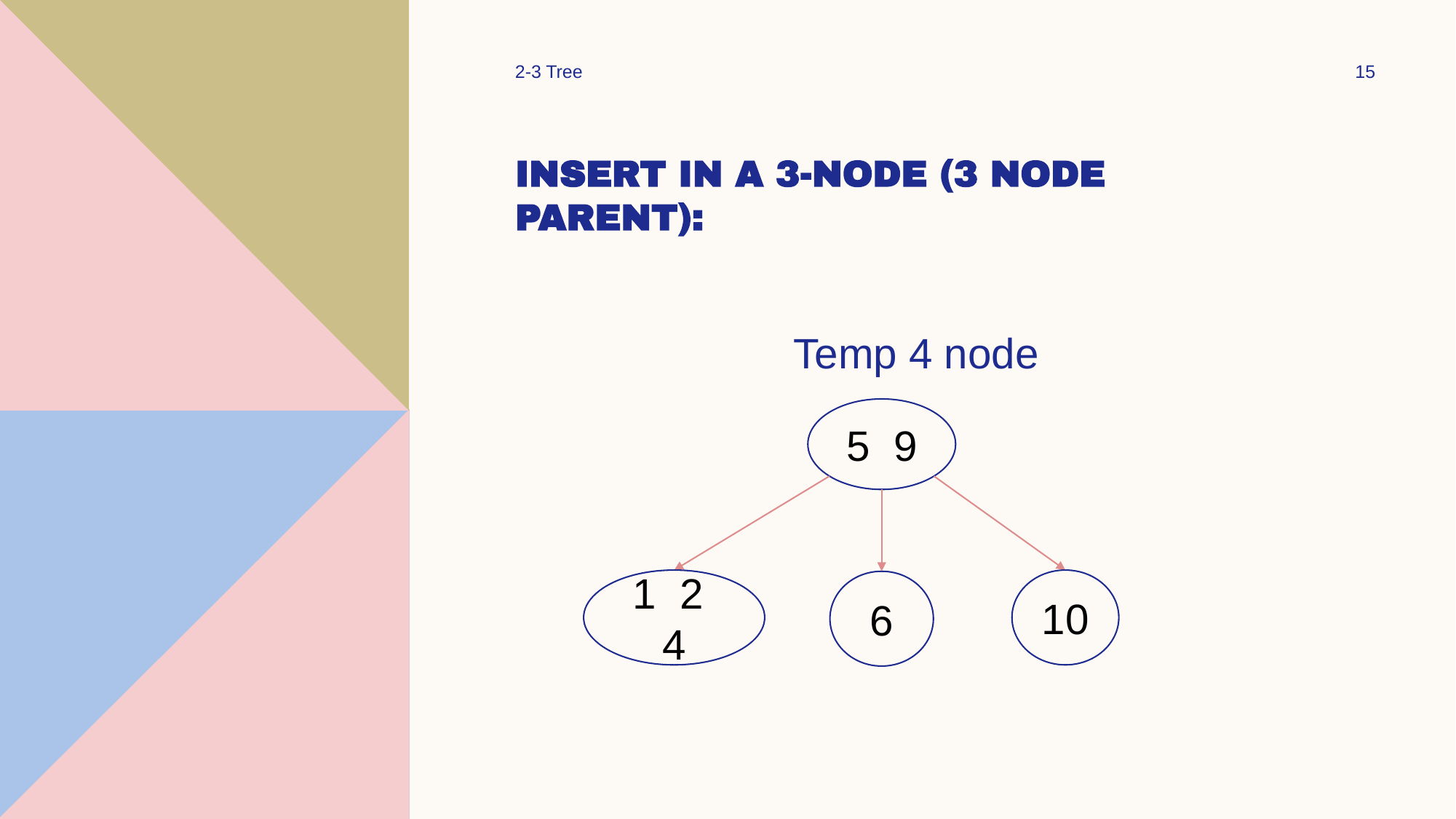

2-3 Tree
15
# Insert in a 3-node (3 node parent):

                        Temp 4 node
5  9
1  2  4
10
6